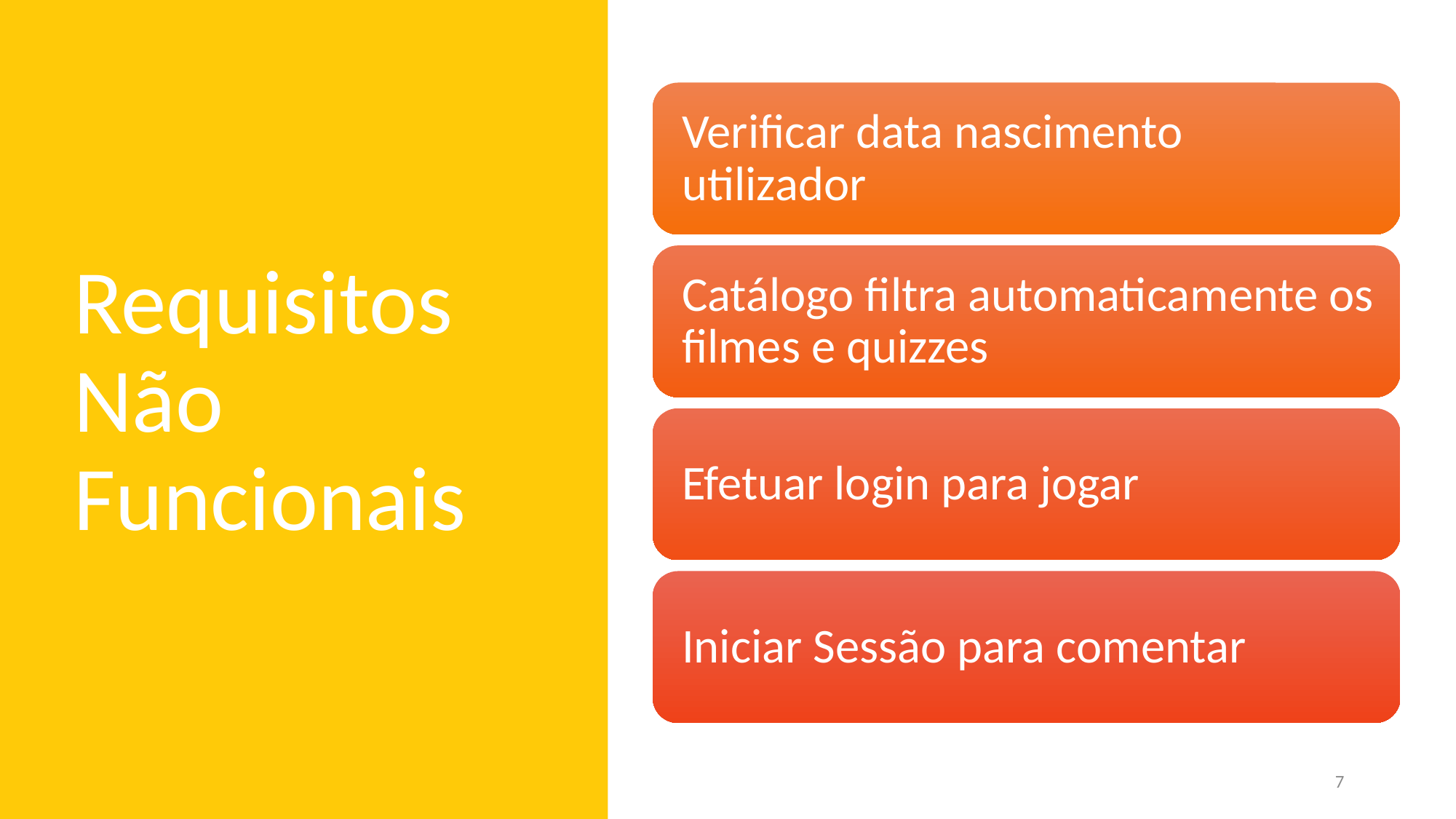

# Requisitos Não Funcionais
Verificar data nascimento utilizador
Catálogo filtra automaticamente os filmes e quizzes
Efetuar login para jogar
Iniciar Sessão para comentar
7